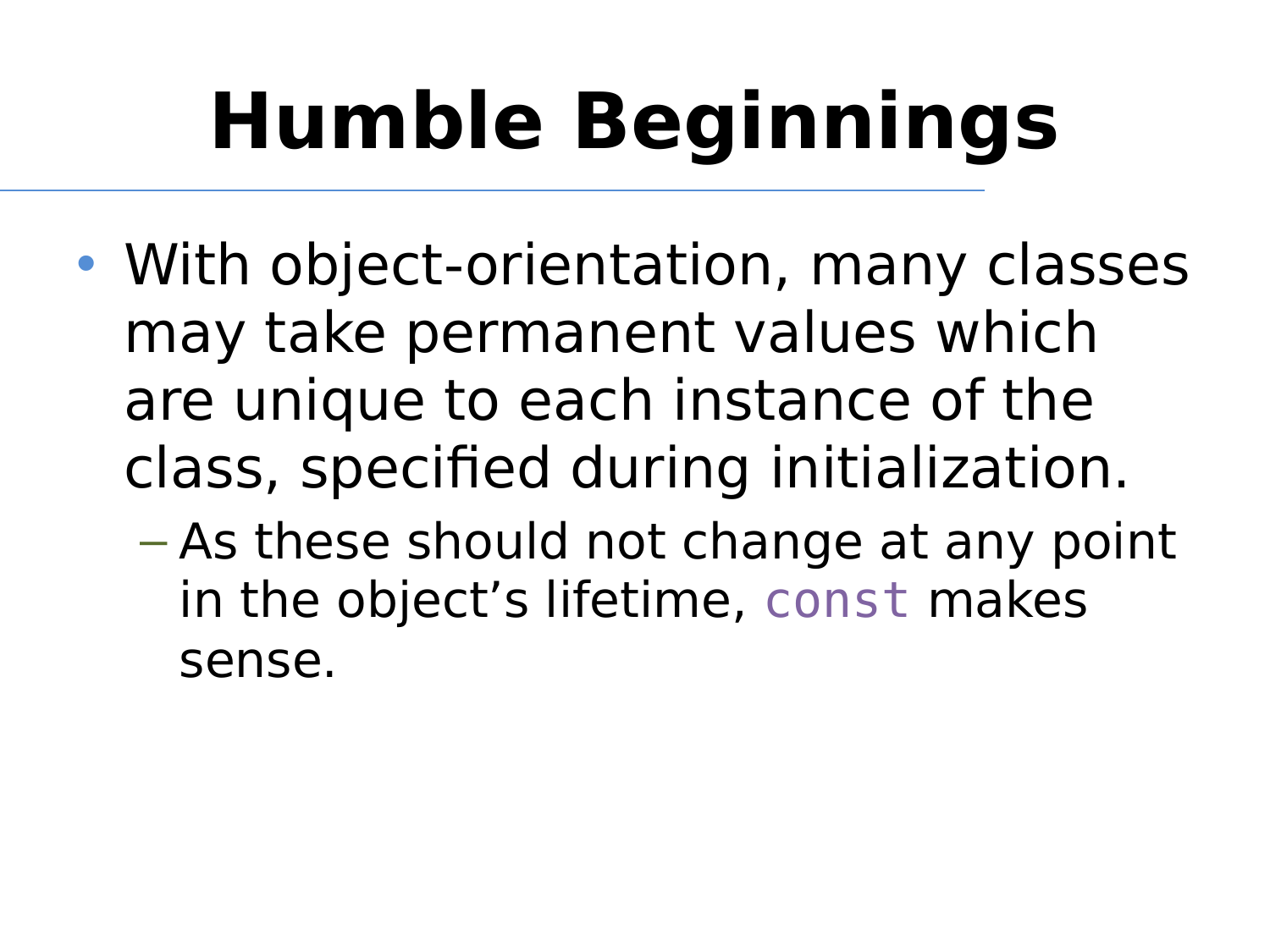

# Humble Beginnings
With object-orientation, many classes may take permanent values which are unique to each instance of the class, specified during initialization.
As these should not change at any point in the object’s lifetime, const makes sense.